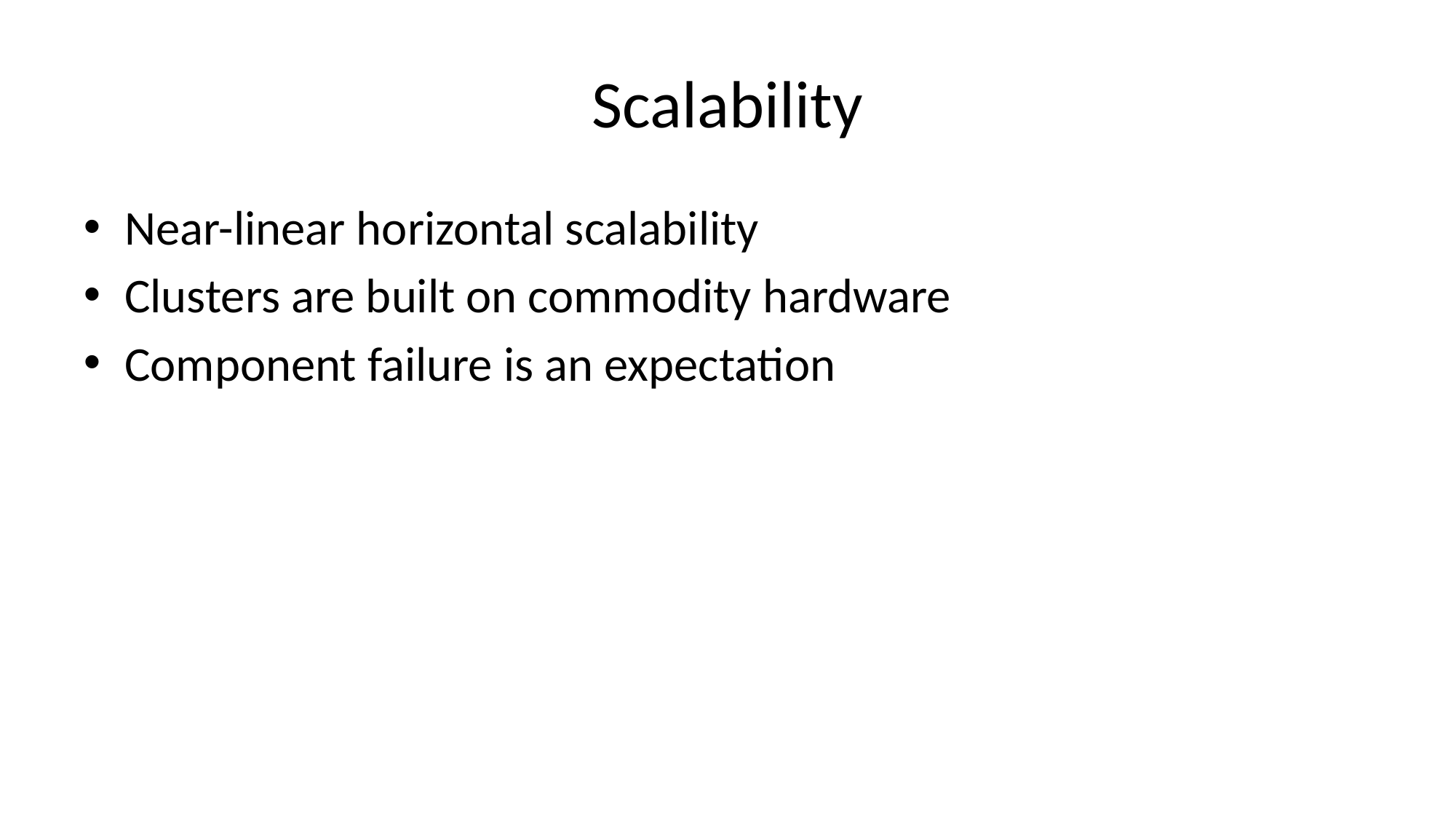

# Scalability
Near-linear horizontal scalability
Clusters are built on commodity hardware
Component failure is an expectation